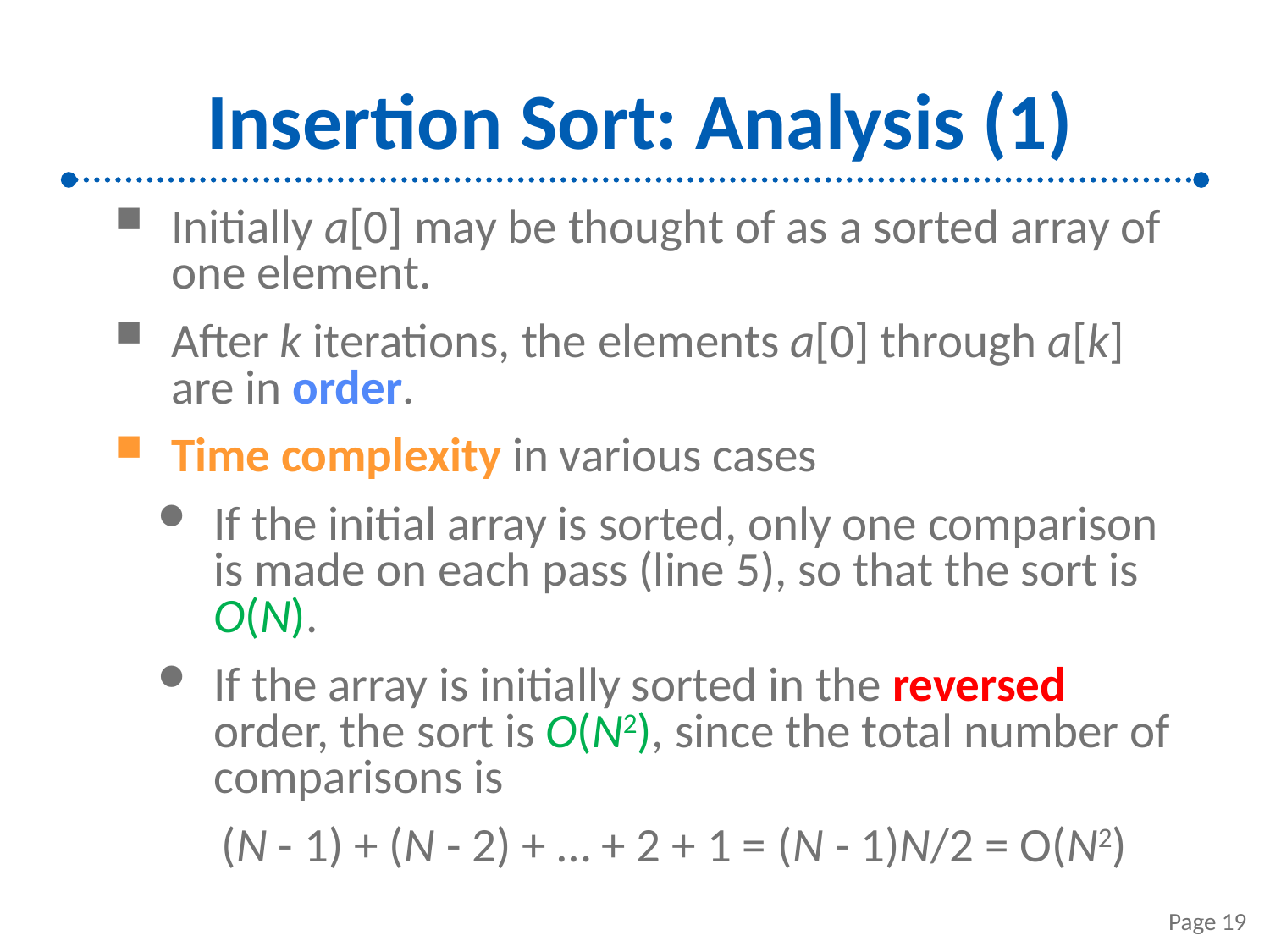

# Insertion Sort: Analysis (1)
Initially a[0] may be thought of as a sorted array of one element.
After k iterations, the elements a[0] through a[k] are in order.
Time complexity in various cases
If the initial array is sorted, only one comparison is made on each pass (line 5), so that the sort is O(N).
If the array is initially sorted in the reversed order, the sort is O(N2), since the total number of comparisons is
(N - 1) + (N - 2) + … + 2 + 1 = (N - 1)N/2 = O(N2)
Page 19